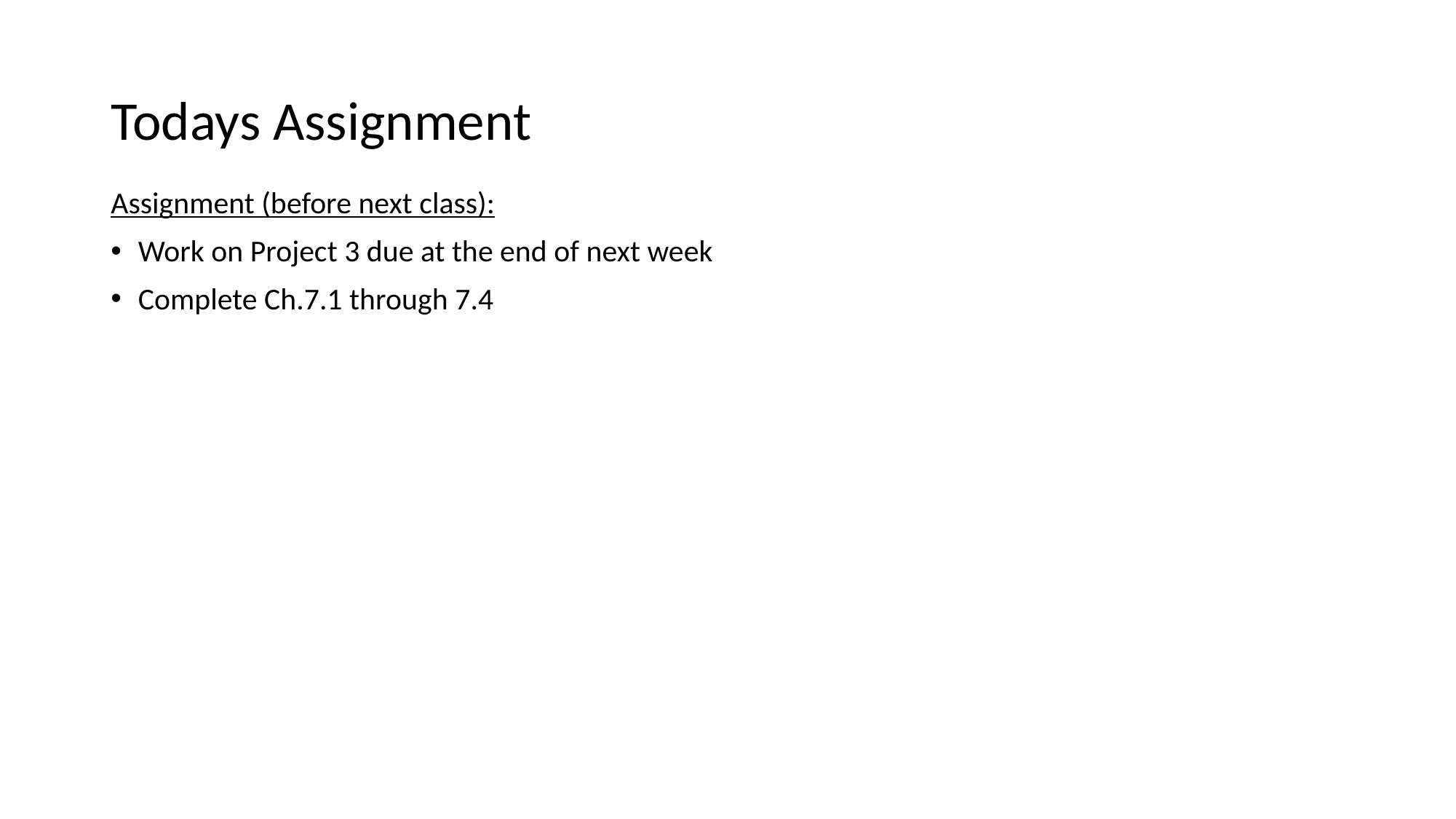

# Todays Assignment
Assignment (before next class):
Work on Project 3 due at the end of next week
Complete Ch.7.1 through 7.4